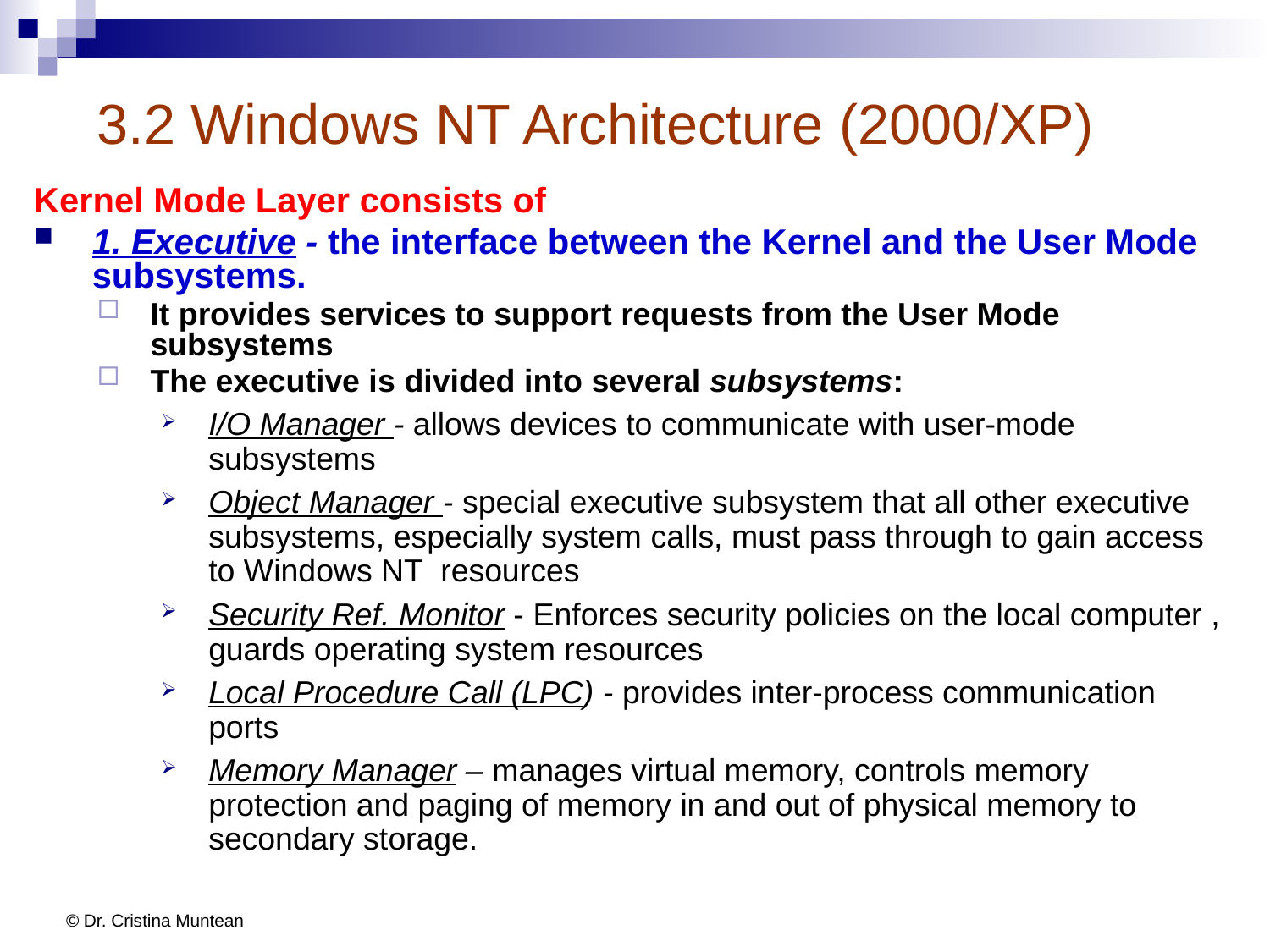

# 3.2 Windows NT Architecture (2000/XP)
Kernel Mode Layer consists of
1. Executive - the interface between the Kernel and the User Mode subsystems.
It provides services to support requests from the User Mode subsystems
The executive is divided into several subsystems:
I/O Manager - allows devices to communicate with user-mode subsystems
Object Manager - special executive subsystem that all other executive subsystems, especially system calls, must pass through to gain access to Windows NT  resources
Security Ref. Monitor - Enforces security policies on the local computer , guards operating system resources
Local Procedure Call (LPC) - provides inter-process communication ports
Memory Manager – manages virtual memory, controls memory protection and paging of memory in and out of physical memory to secondary storage.